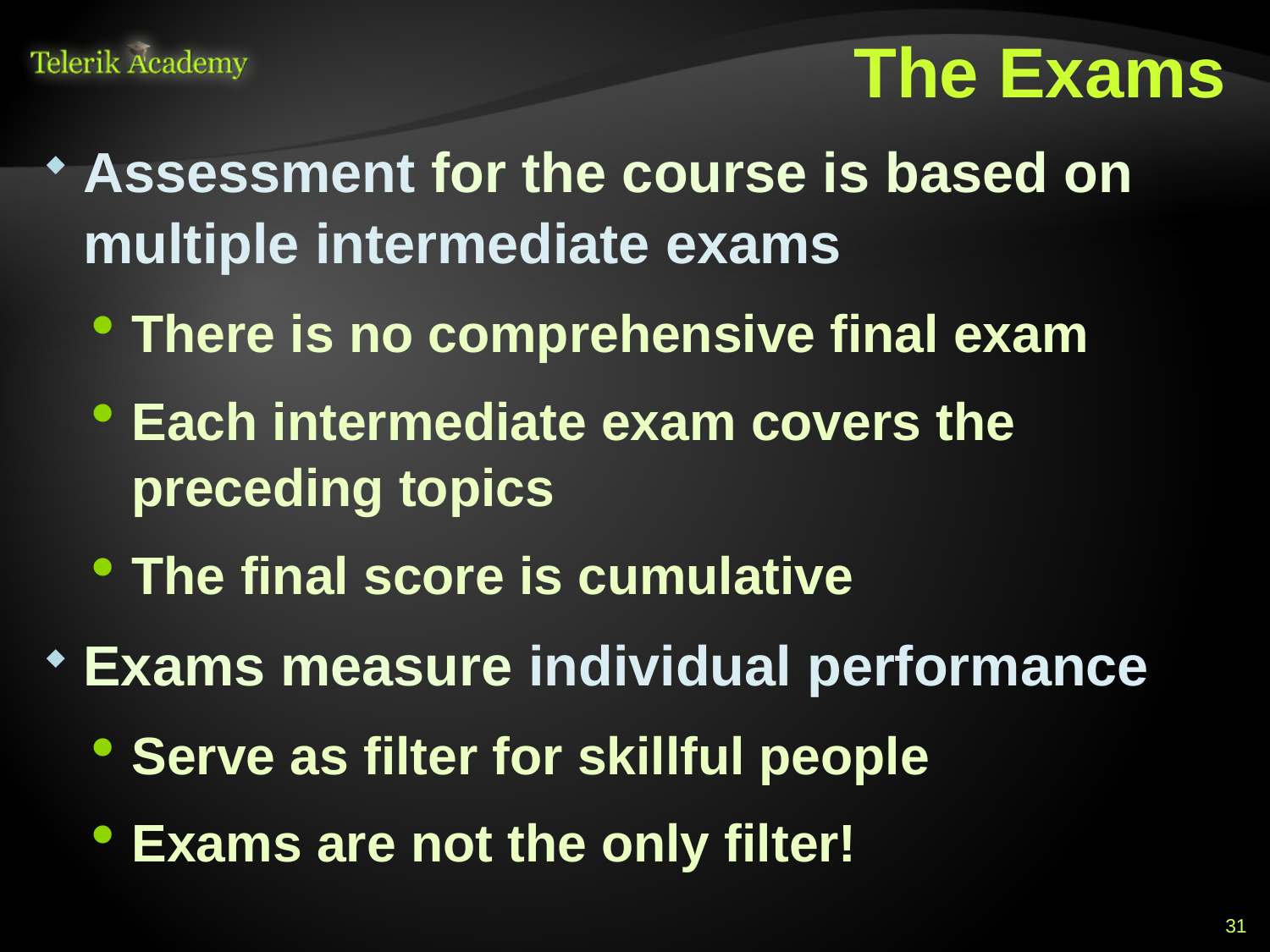

# The Exams
Assessment for the course is based on multiple intermediate exams
There is no comprehensive final exam
Each intermediate exam covers the preceding topics
The final score is cumulative
Exams measure individual performance
Serve as filter for skillful people
Exams are not the only filter!

31